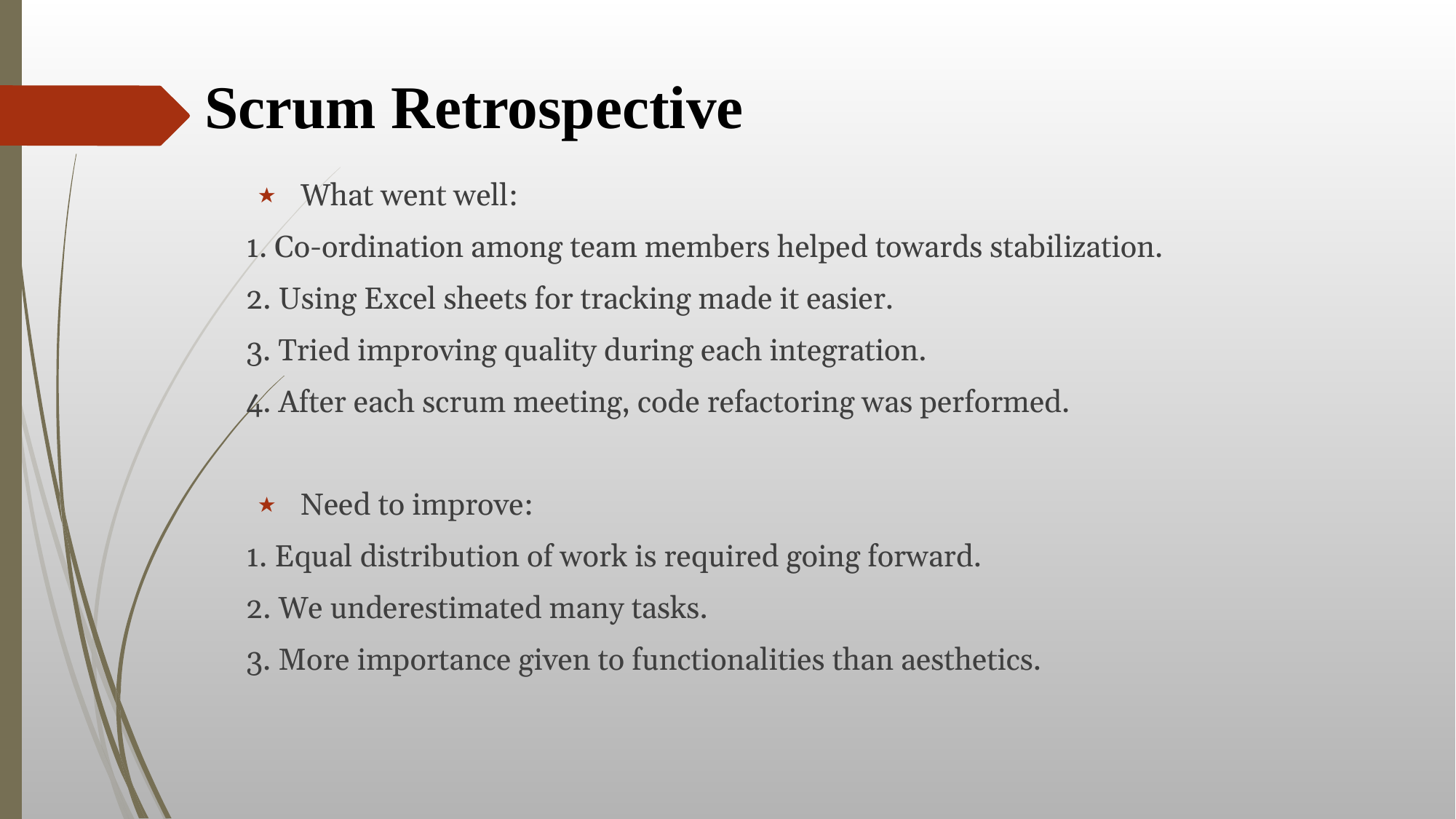

Scrum Retrospective
#
What went well:
1. Co-ordination among team members helped towards stabilization.
2. Using Excel sheets for tracking made it easier.
3. Tried improving quality during each integration.
4. After each scrum meeting, code refactoring was performed.

Need to improve:
1. Equal distribution of work is required going forward.
2. We underestimated many tasks.
3. More importance given to functionalities than aesthetics.